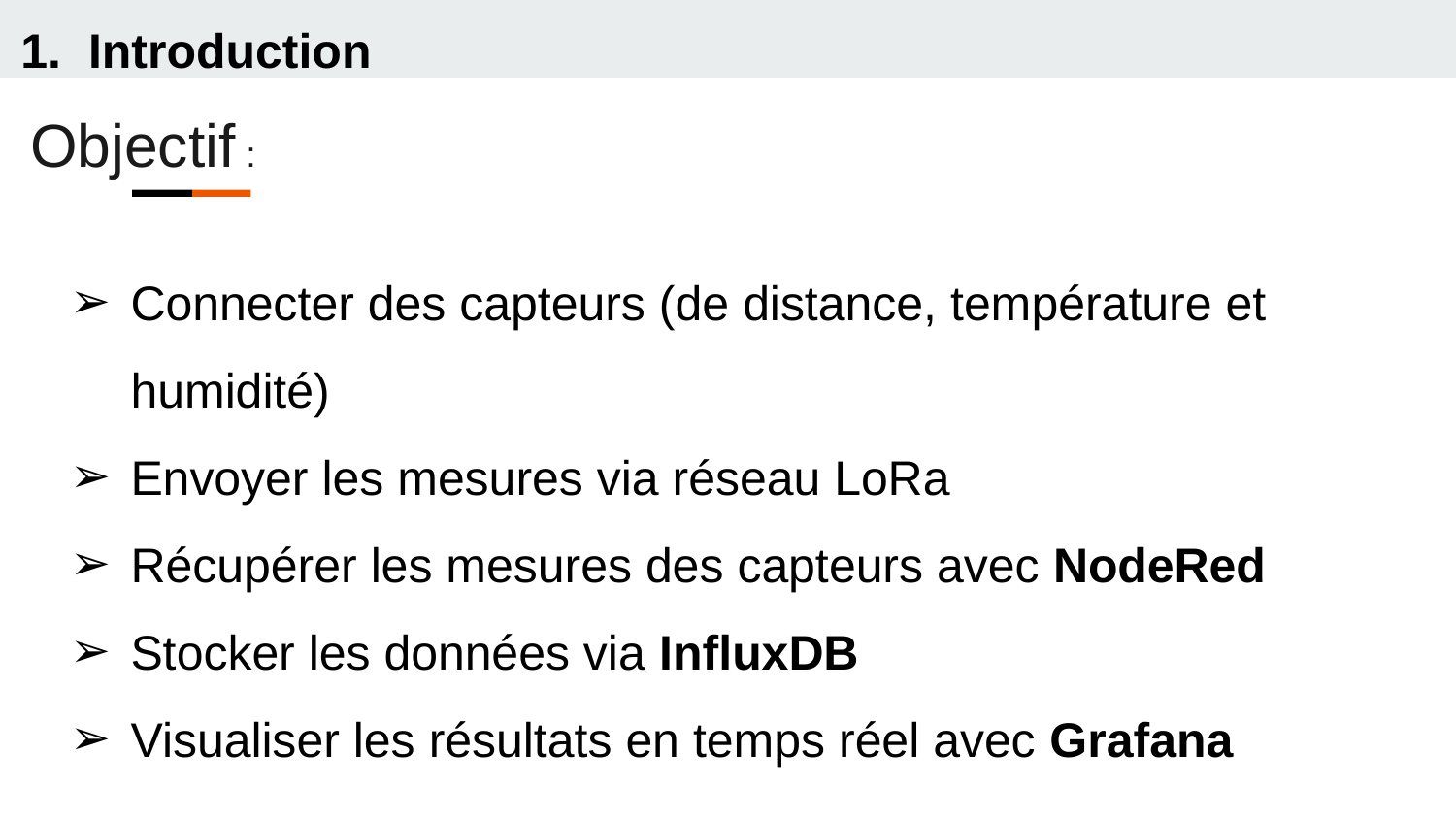

1.  Introduction
Objectif :
Connecter des capteurs (de distance, température et humidité)
Envoyer les mesures via réseau LoRa
Récupérer les mesures des capteurs avec NodeRed
Stocker les données via InfluxDB
Visualiser les résultats en temps réel avec Grafana